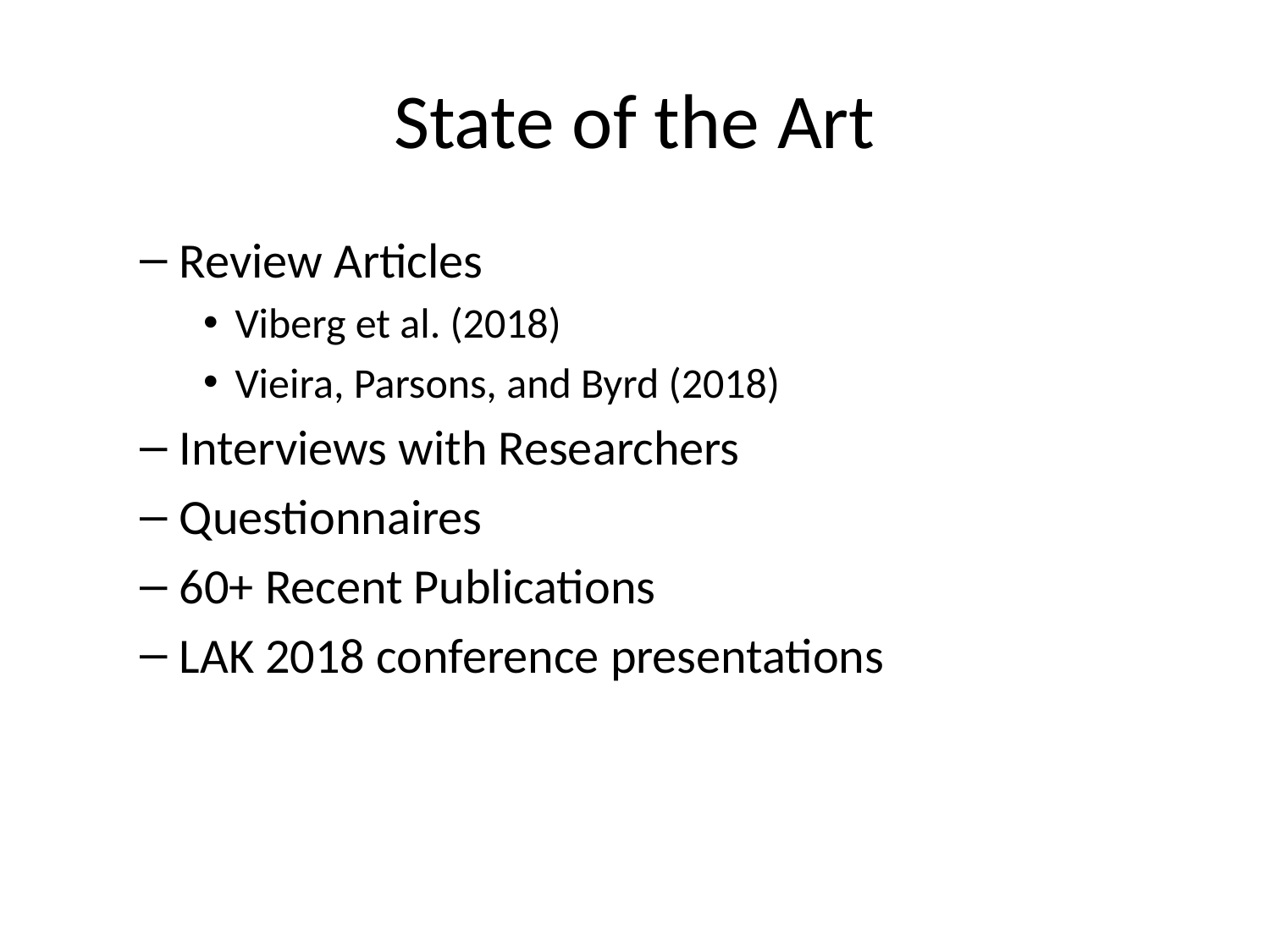

# State of the Art
Review Articles
Viberg et al. (2018)
Vieira, Parsons, and Byrd (2018)
Interviews with Researchers
Questionnaires
60+ Recent Publications
LAK 2018 conference presentations